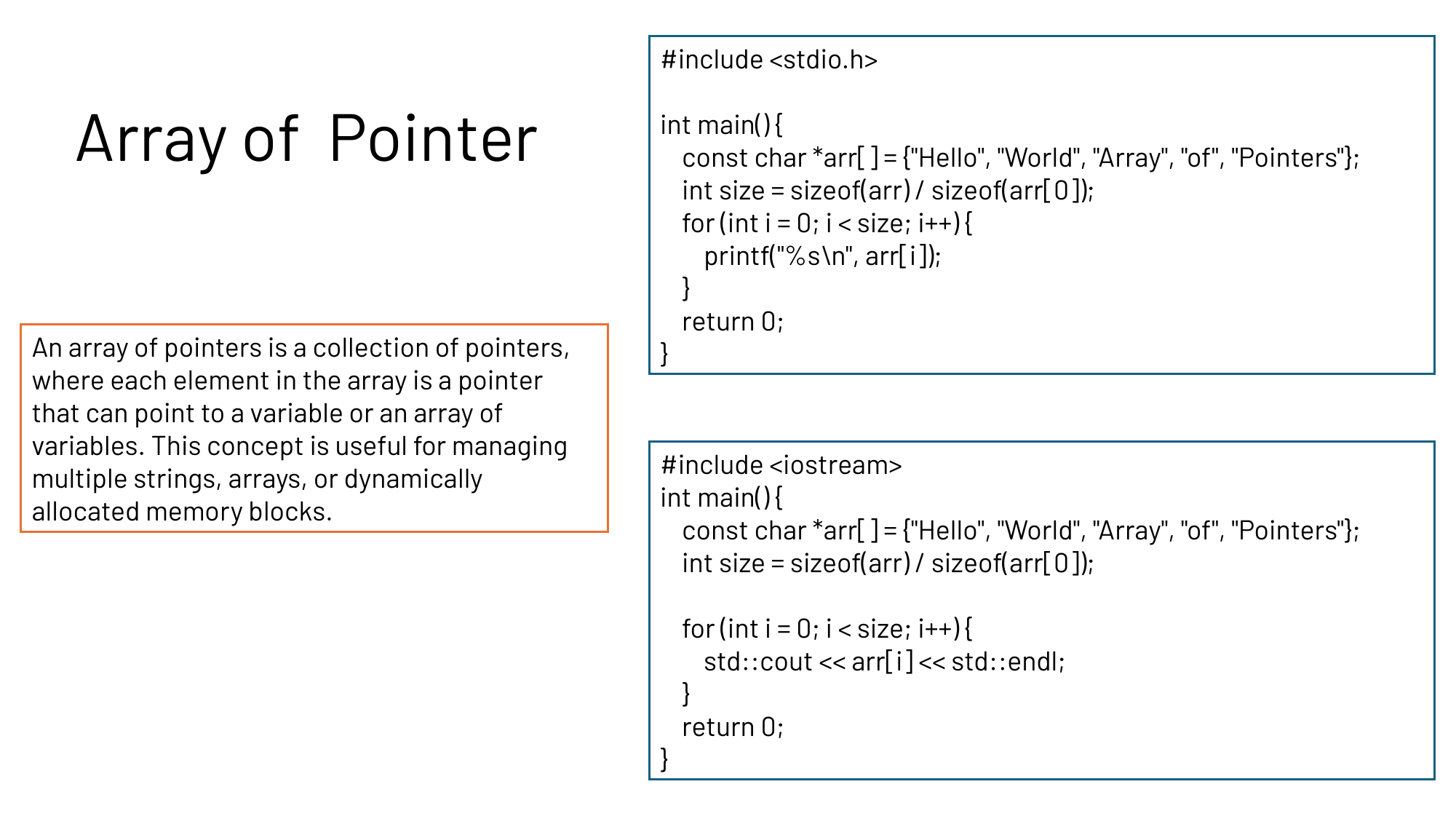

#include <stdio.h>

int main() {
    const char *arr[] = {"Hello", "World", "Array", "of", "Pointers"};
    int size = sizeof(arr) / sizeof(arr[0]);
    for (int i = 0; i < size; i++) {
        printf("%s\n", arr[i]);
    }
    return 0;
}
# Array of  Pointer
An array of pointers is a collection of pointers, where each element in the array is a pointer that can point to a variable or an array of variables. This concept is useful for managing multiple strings, arrays, or dynamically allocated memory blocks.
#include <iostream>
int main() {
    const char *arr[] = {"Hello", "World", "Array", "of", "Pointers"};
    int size = sizeof(arr) / sizeof(arr[0]);

    for (int i = 0; i < size; i++) {
        std::cout << arr[i] << std::endl;
    }
    return 0;
}